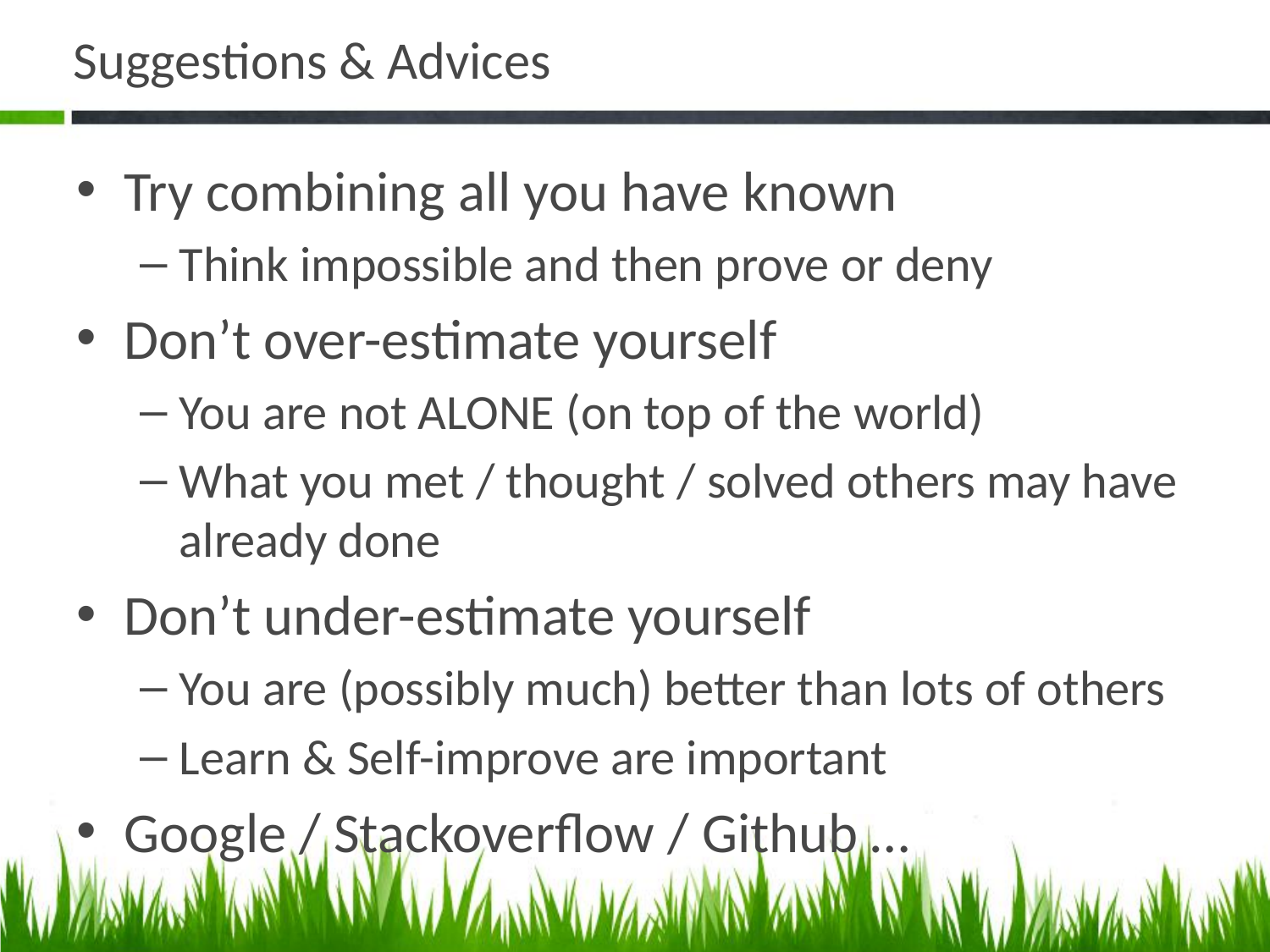

# Suggestions & Advices
Try combining all you have known
Think impossible and then prove or deny
Don’t over-estimate yourself
You are not ALONE (on top of the world)
What you met / thought / solved others may have already done
Don’t under-estimate yourself
You are (possibly much) better than lots of others
Learn & Self-improve are important
Google / Stackoverflow / Github …